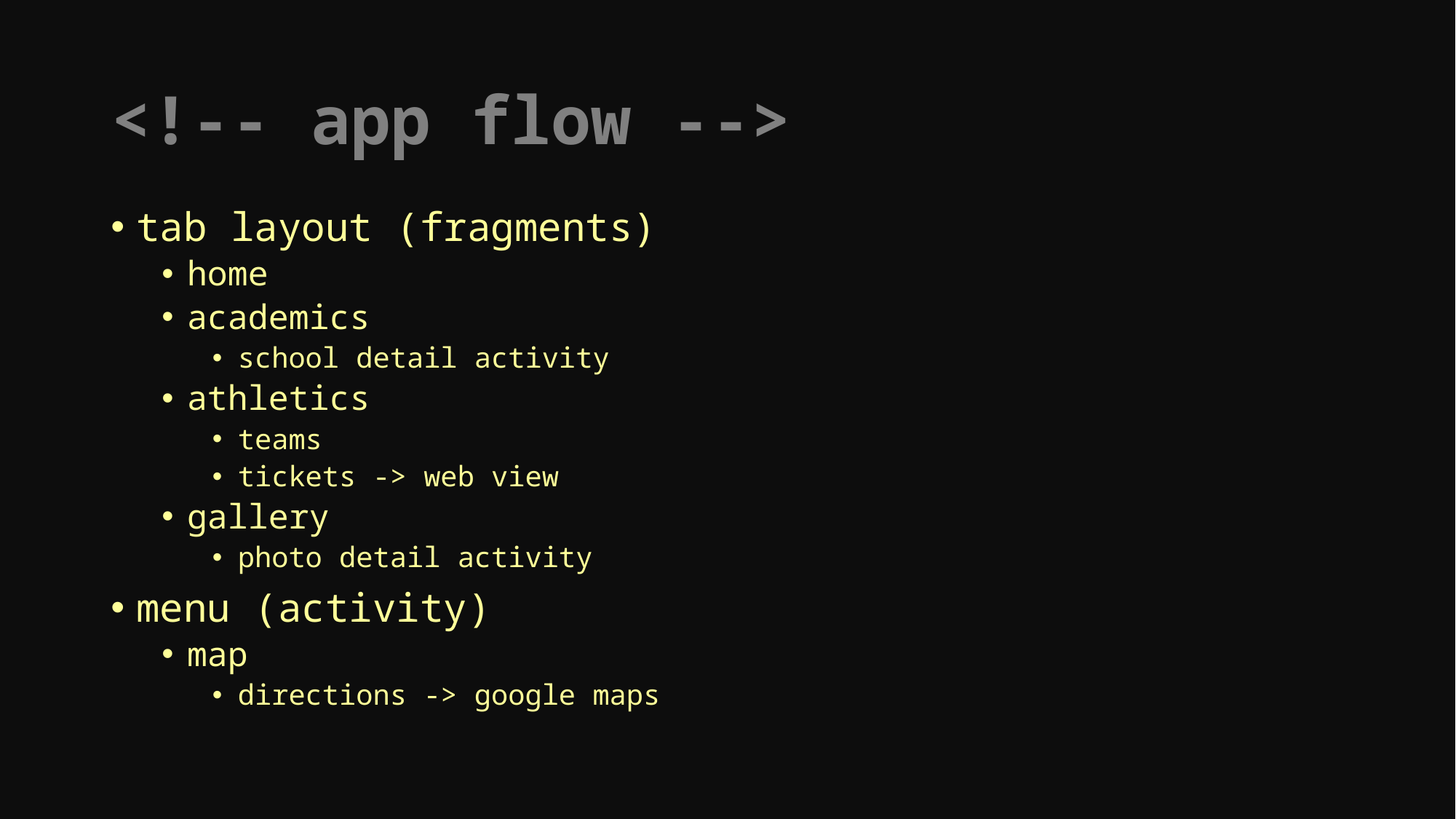

# <!-- app flow -->
tab layout (fragments)
home
academics
school detail activity
athletics
teams
tickets -> web view
gallery
photo detail activity
menu (activity)
map
directions -> google maps